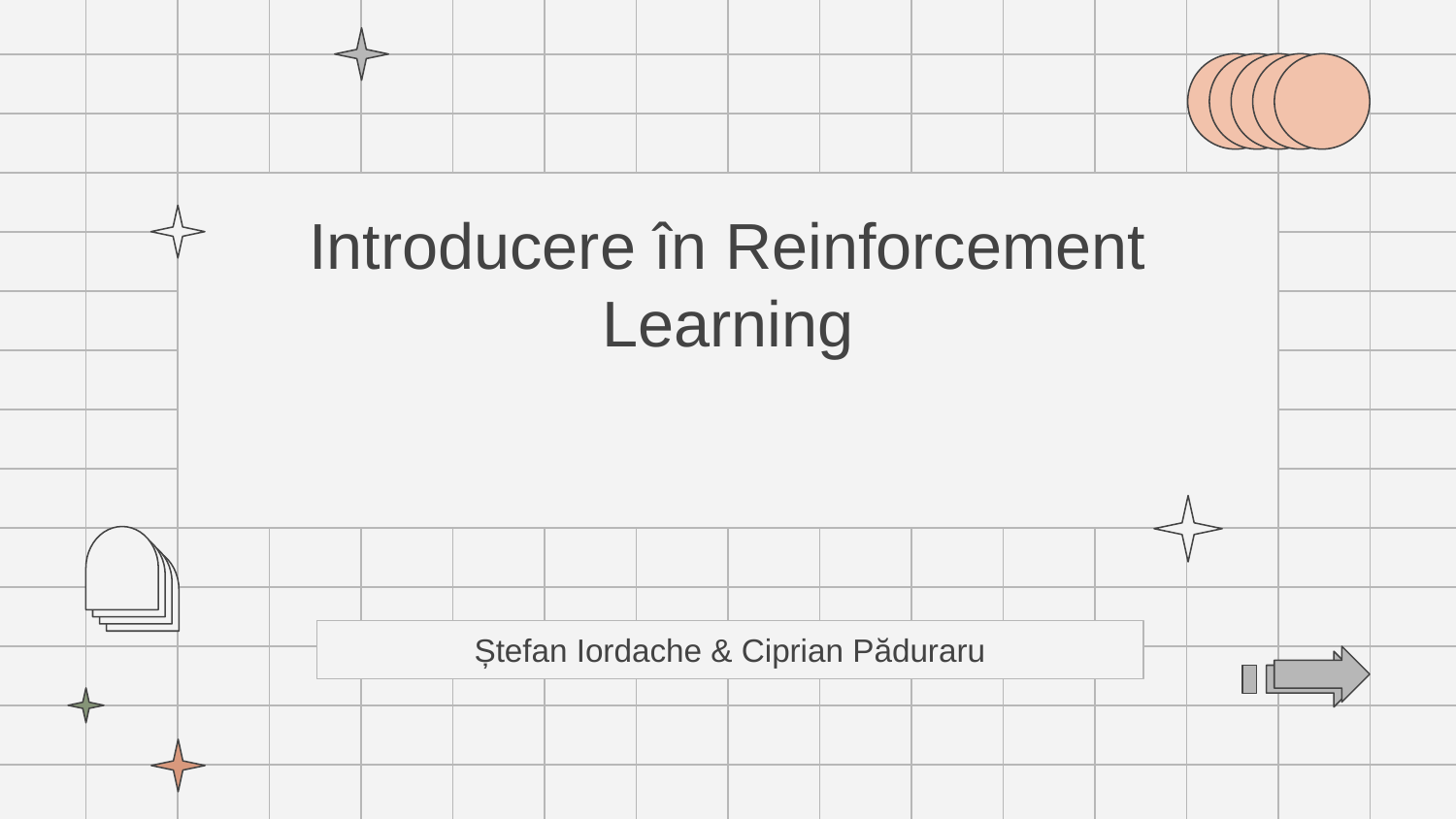

# Introducere în Reinforcement Learning

Cursul #7

Ștefan Iordache & Ciprian Păduraru​